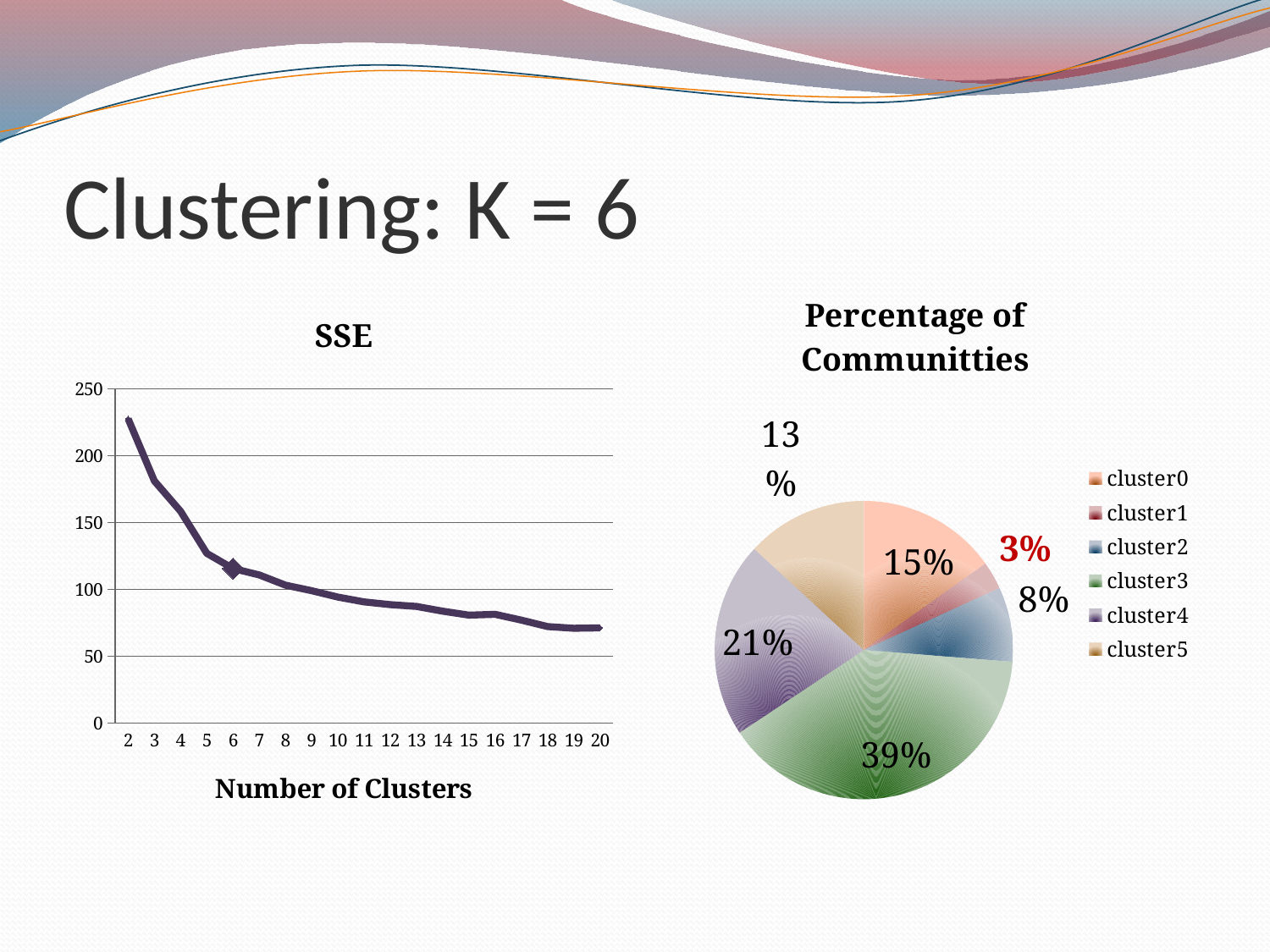

# Clustering: K = 6

### Chart:

| Category | Percentage of Communitties |
|---|---|
| cluster0 | 0.15 |
| cluster1 | 0.03 |
| cluster2 | 0.08 |
| cluster3 | 0.39 |
| cluster4 | 0.21 |
| cluster5 | 0.13 |

### Chart:

| Category | SSE |
|---|---|
| 2 | 227.678559617758 |
| 3 | 181.227413799566 |
| 4 | 158.519092689205 |
| 5 | 127.016044943811 |
| 6 | 115.646426641776 |
| 7 | 110.813171444707 |
| 8 | 103.193581671552 |
| 9 | 99.0576218864476 |
| 10 | 94.2519193059907 |
| 11 | 90.6828913484556 |
| 12 | 88.6296020013296 |
| 13 | 87.2812169949677 |
| 14 | 83.7107663836815 |
| 15 | 80.788466777909 |
| 16 | 81.3875288079013 |
| 17 | 77.0388871355161 |
| 18 | 72.2131448231607 |
| 19 | 70.9419931352612 |
| 20 | 71.2285999837964 |